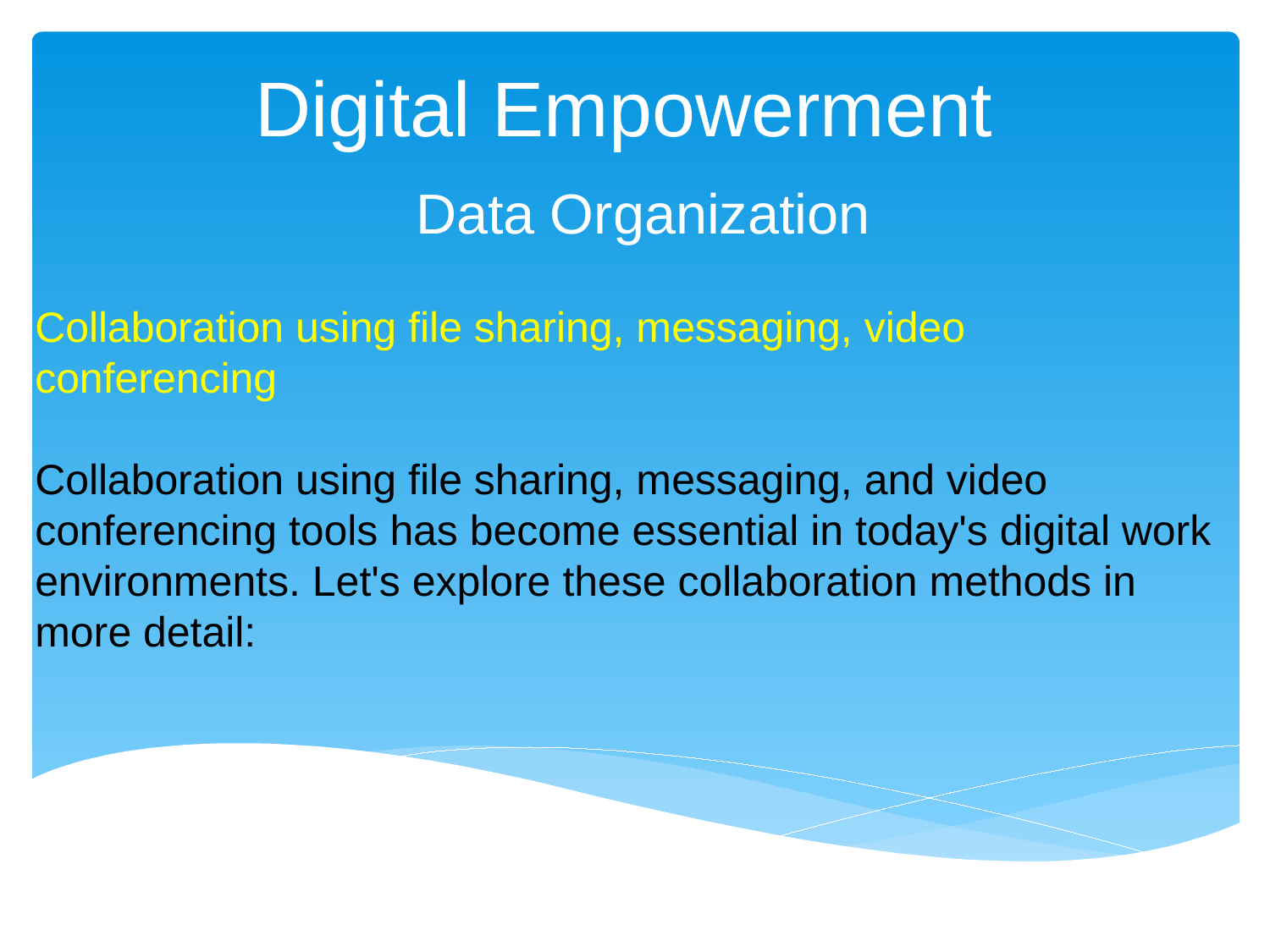

# Digital Empowerment
 Data Organization

Collaboration using file sharing, messaging, video conferencing

Collaboration using file sharing, messaging, and video conferencing tools has become essential in today's digital work environments. Let's explore these collaboration methods in more detail: